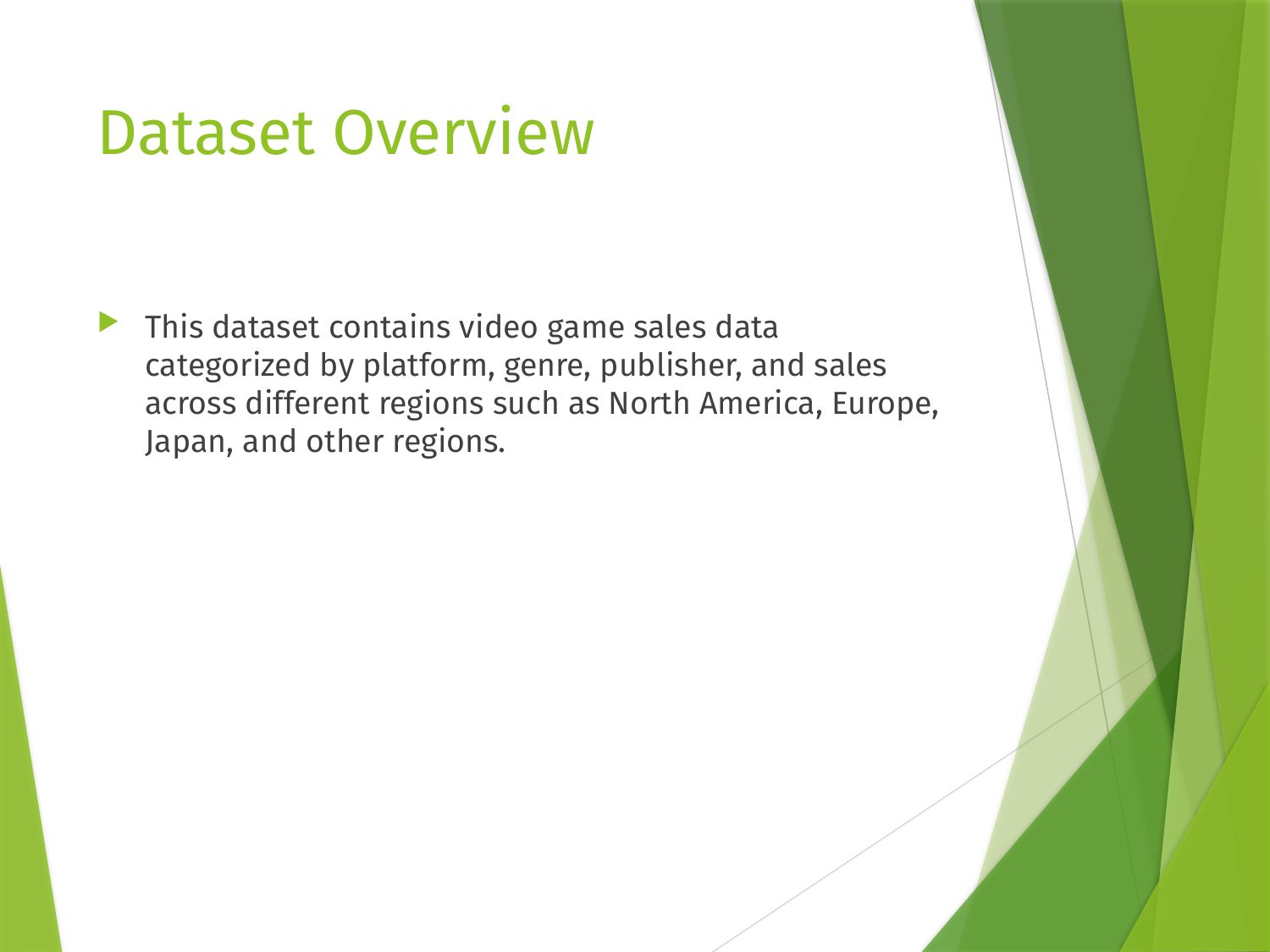

# Dataset Overview
This dataset contains video game sales data categorized by platform, genre, publisher, and sales across different regions such as North America, Europe, Japan, and other regions.